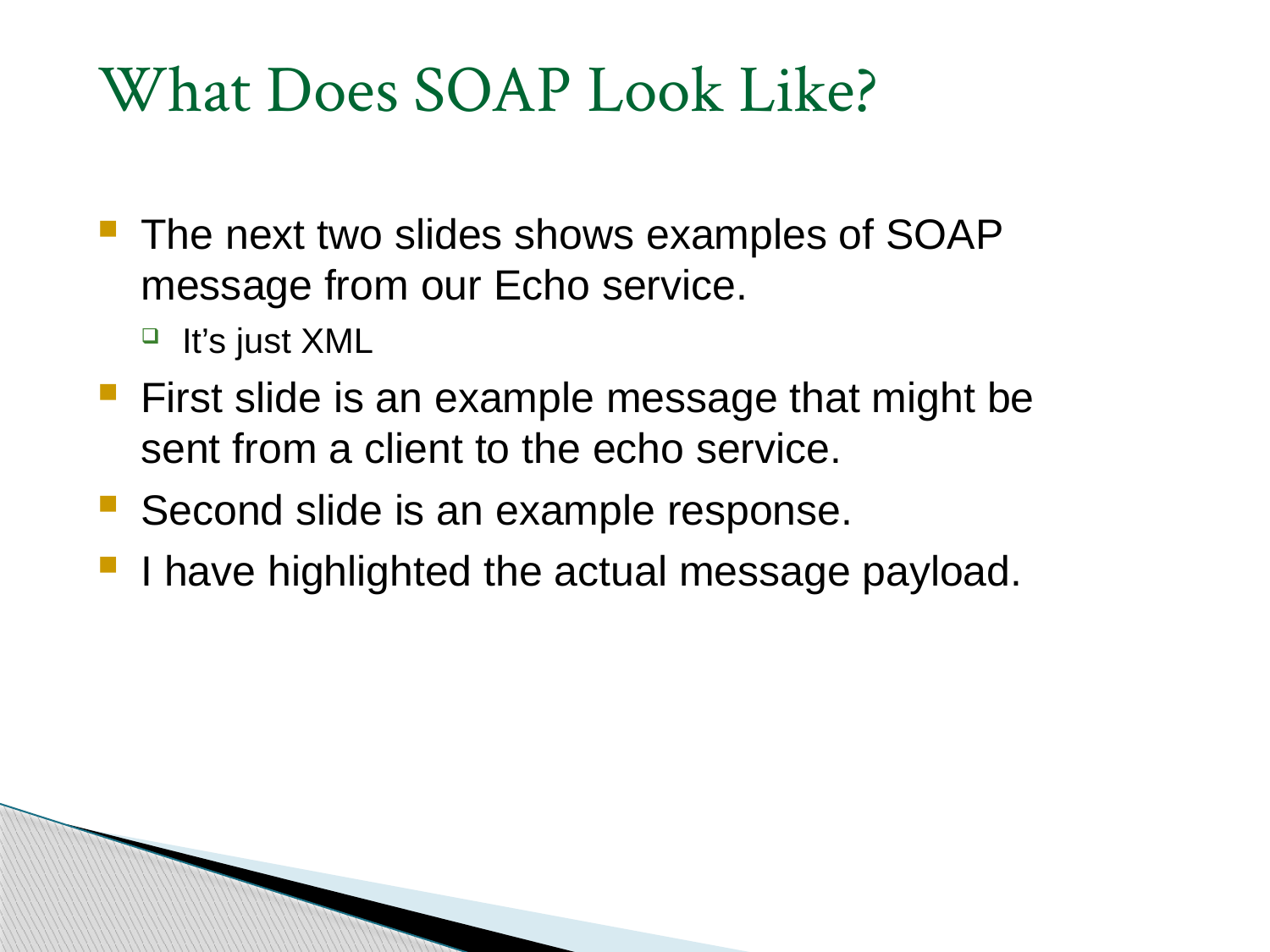

What Does SOAP Look Like?
The next two slides shows examples of SOAP message from our Echo service.
It’s just XML
First slide is an example message that might be sent from a client to the echo service.
Second slide is an example response.
I have highlighted the actual message payload.